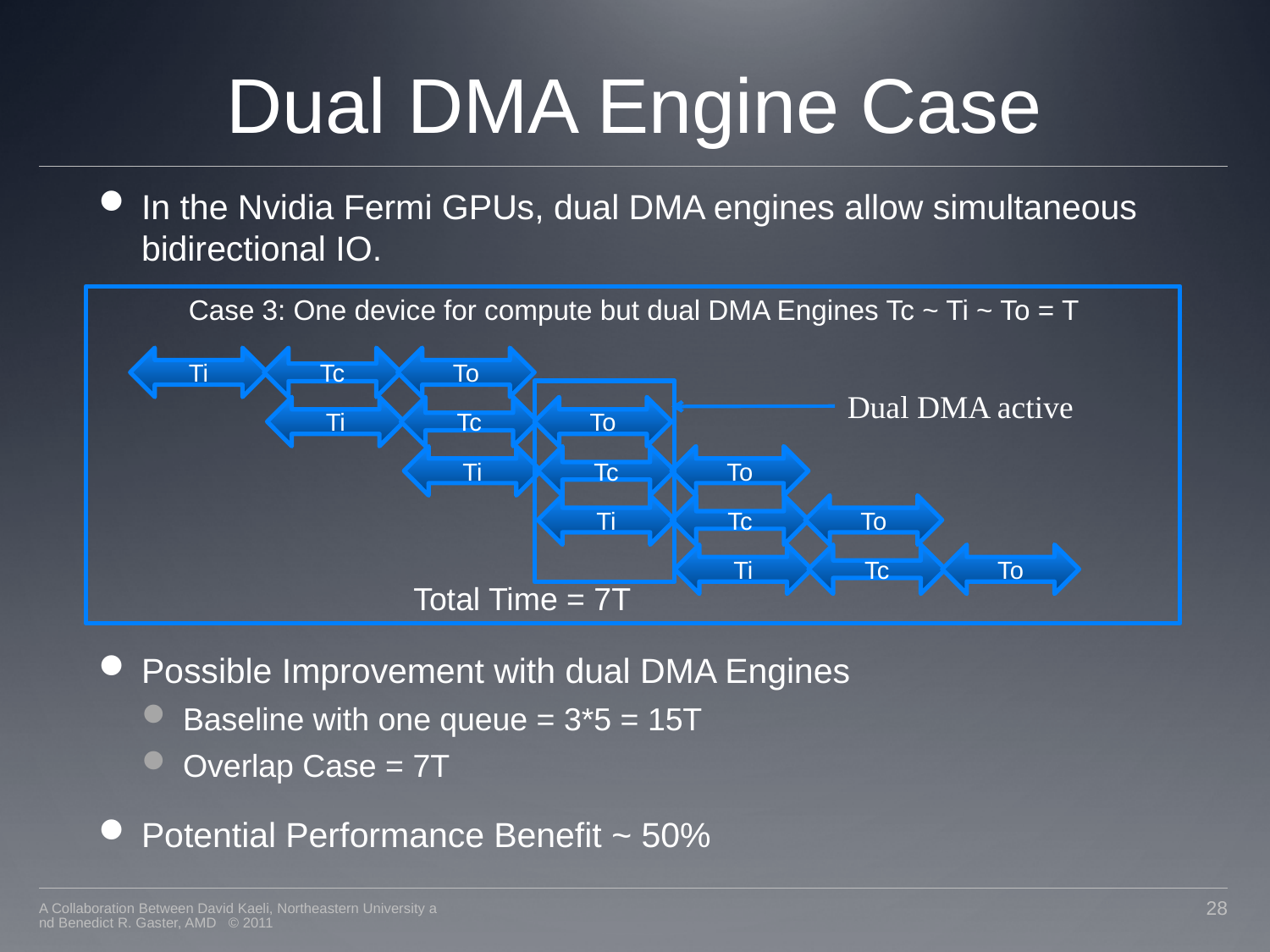

# Dual DMA Engine Case
In the Nvidia Fermi GPUs, dual DMA engines allow simultaneous bidirectional IO.

Possible Improvement with dual DMA Engines
Baseline with one queue = 3*5 = 15T
Overlap Case = 7T
Potential Performance Benefit ~ 50%

Case 3: One device for compute but dual DMA Engines Tc ~ Ti ~ To = T
Ti
Tc
To
Ti
Tc
To
Ti
Tc
To
Ti
Tc
To
Ti
Tc
To
Total Time = 7T

Dual DMA active
A Collaboration Between David Kaeli, Northeastern University and Benedict R. Gaster, AMD   © 2011
28